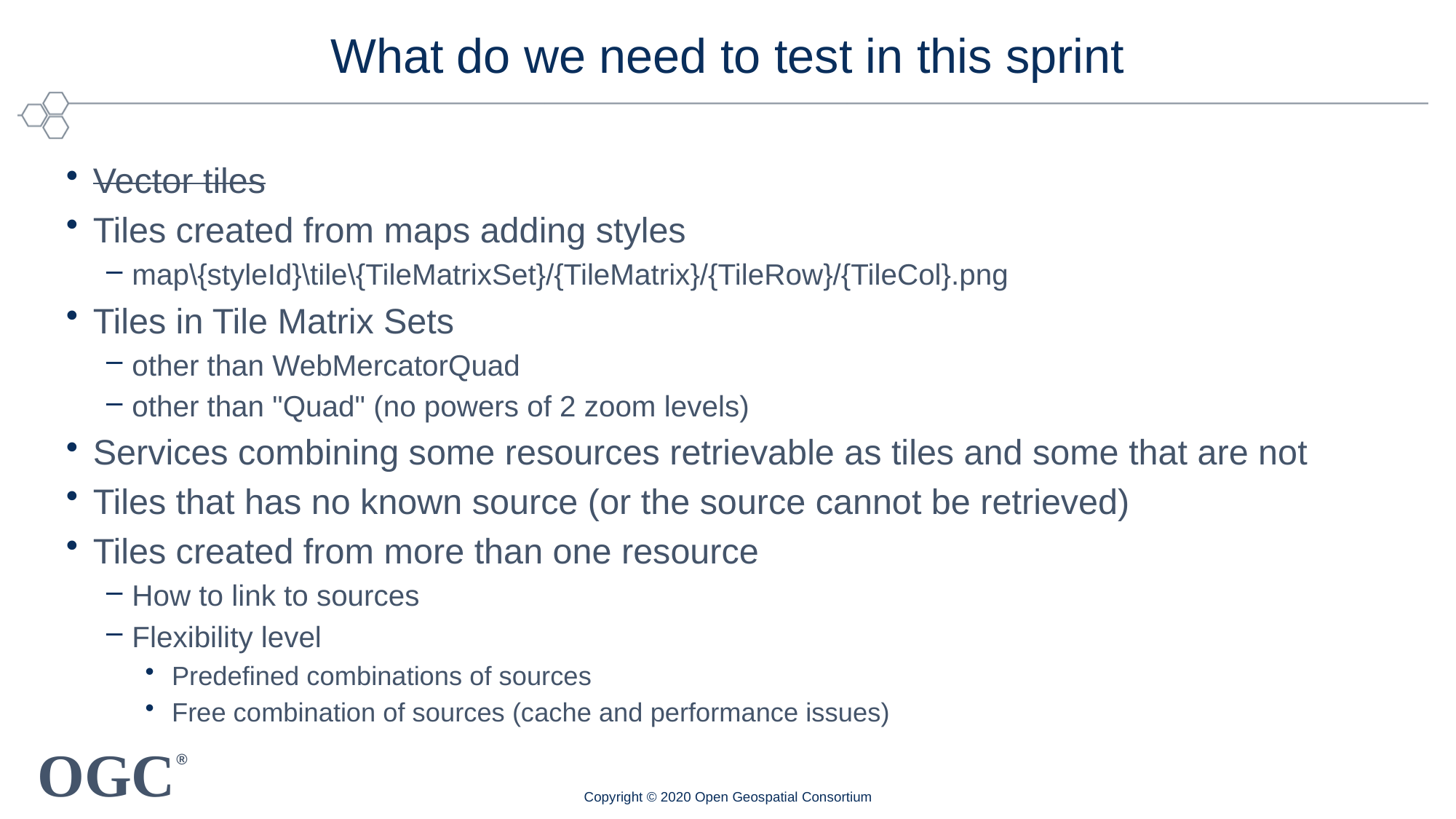

# What do we need to test in this sprint
Vector tiles
Tiles created from maps adding styles
map\{styleId}\tile\{TileMatrixSet}/{TileMatrix}/{TileRow}/{TileCol}.png
Tiles in Tile Matrix Sets
other than WebMercatorQuad
other than "Quad" (no powers of 2 zoom levels)
Services combining some resources retrievable as tiles and some that are not
Tiles that has no known source (or the source cannot be retrieved)
Tiles created from more than one resource
How to link to sources
Flexibility level
Predefined combinations of sources
Free combination of sources (cache and performance issues)
Copyright © 2020 Open Geospatial Consortium